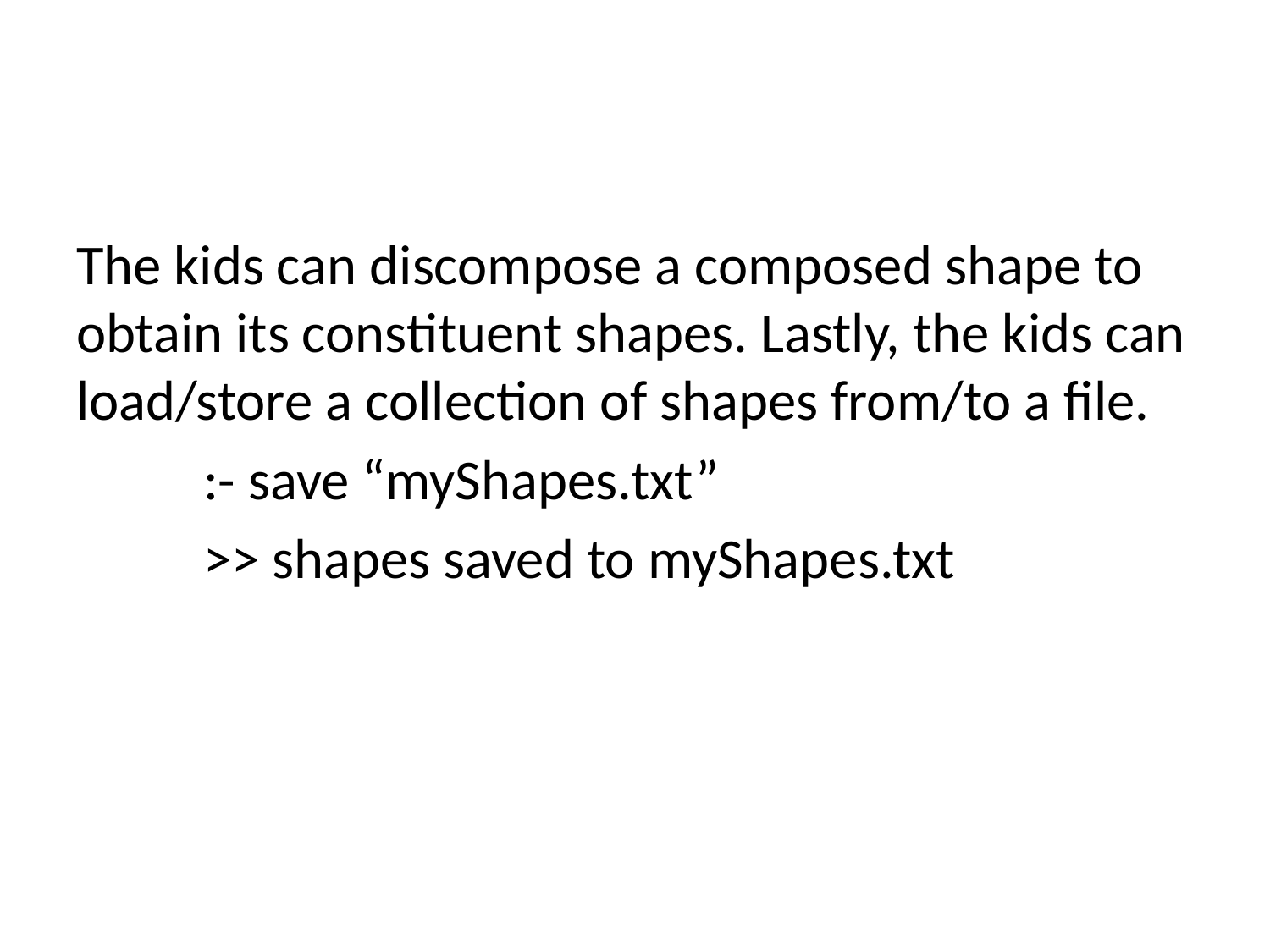

#
The kids can discompose a composed shape to obtain its constituent shapes. Lastly, the kids can load/store a collection of shapes from/to a file.
	:- save “myShapes.txt”
	>> shapes saved to myShapes.txt